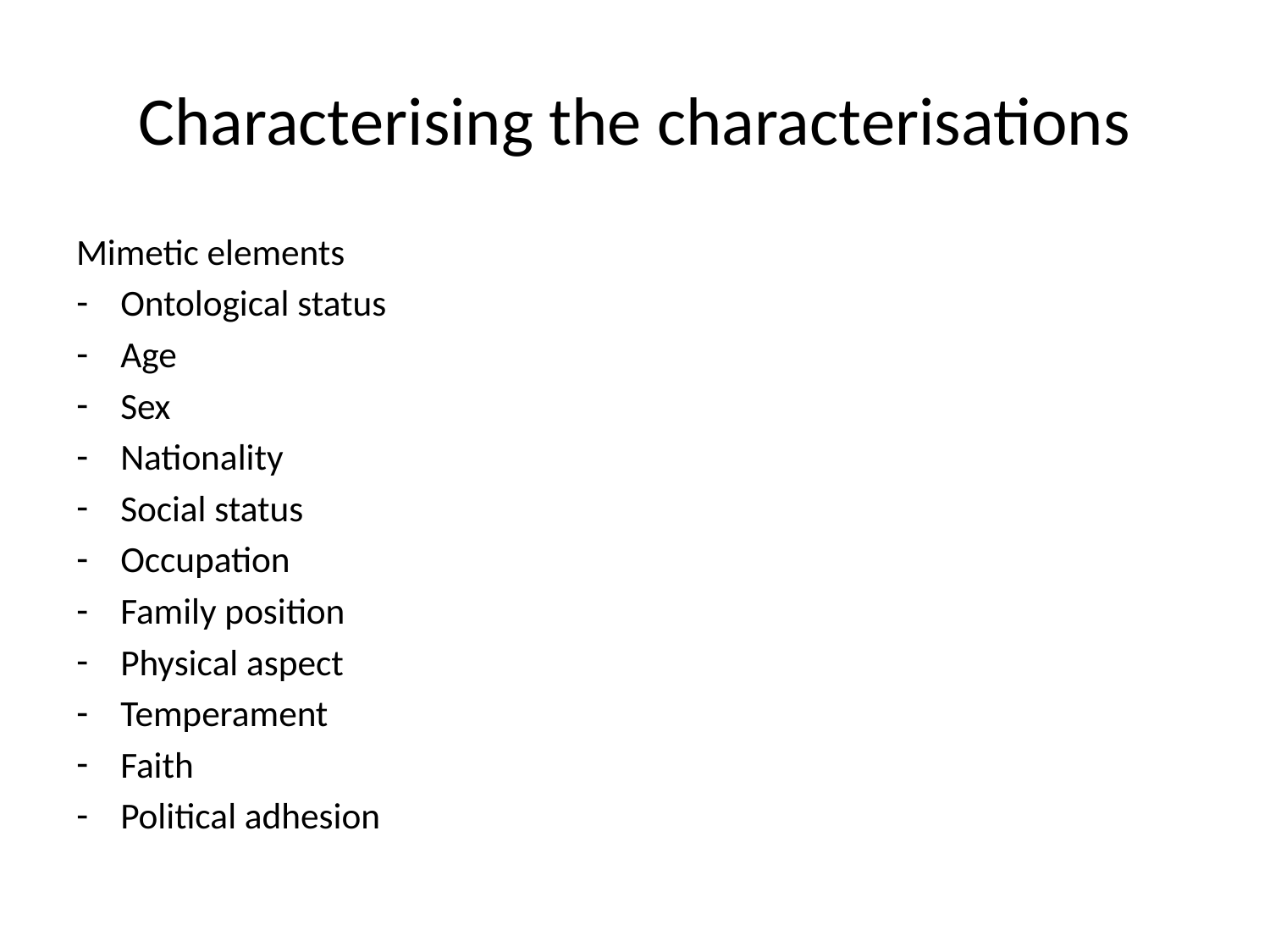

# Characterising the characterisations
Mimetic elements
Ontological status
Age
Sex
Nationality
Social status
Occupation
Family position
Physical aspect
Temperament
Faith
Political adhesion